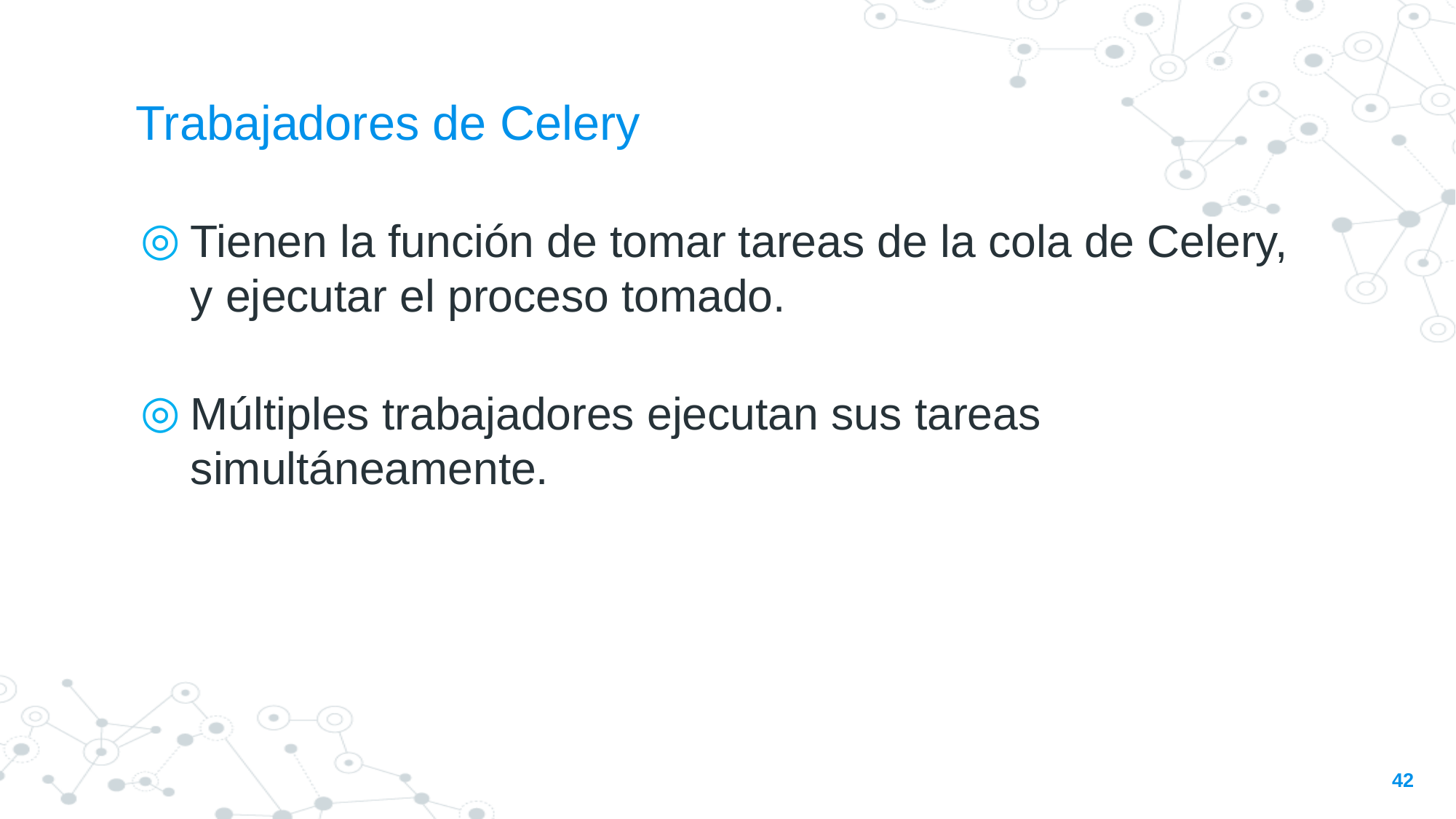

# Trabajadores de Celery
Tienen la función de tomar tareas de la cola de Celery, y ejecutar el proceso tomado.
Múltiples trabajadores ejecutan sus tareas simultáneamente.

42